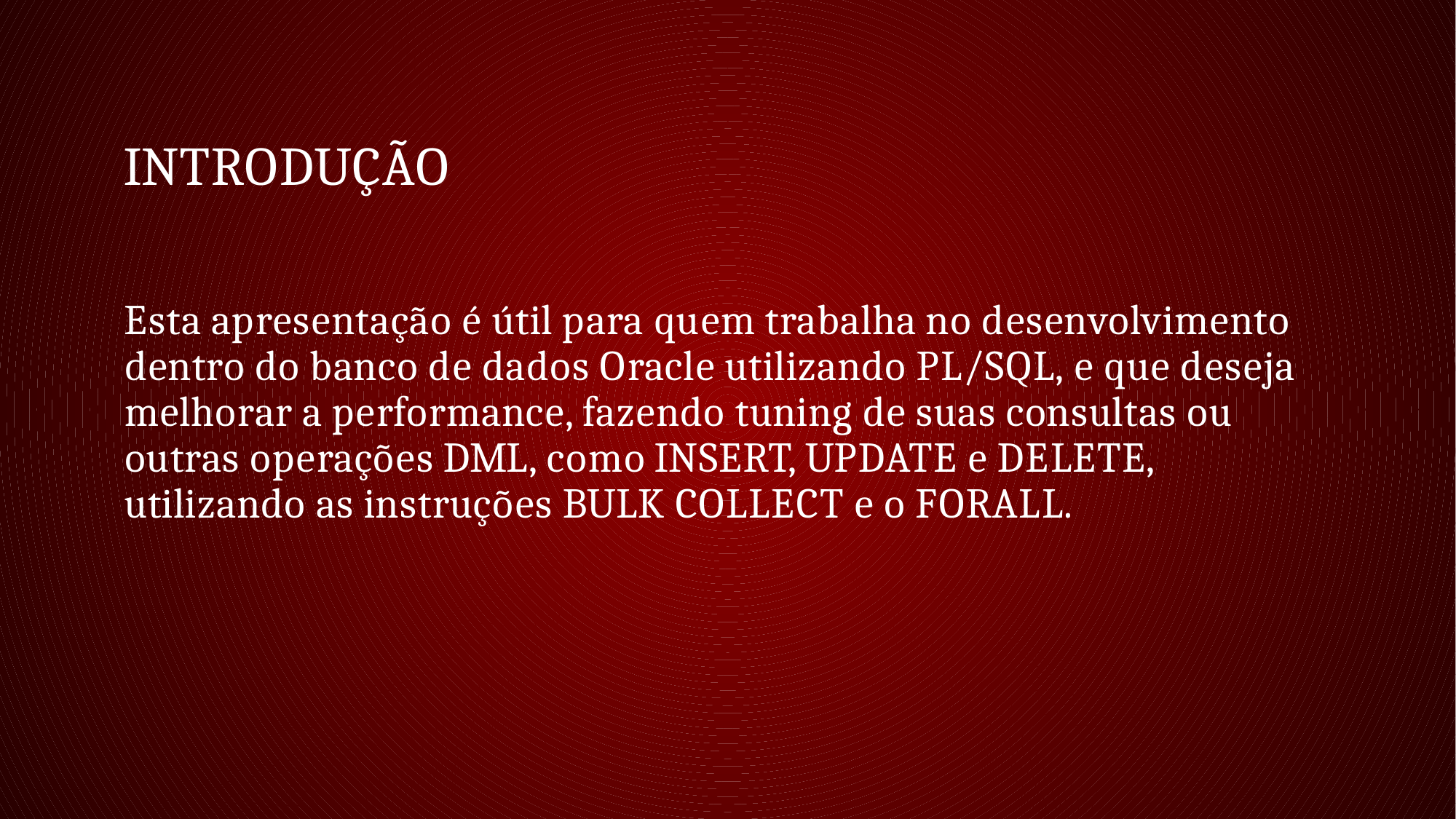

# Introdução

Esta apresentação é útil para quem trabalha no desenvolvimento dentro do banco de dados Oracle utilizando PL/SQL, e que deseja melhorar a performance, fazendo tuning de suas consultas ou outras operações DML, como INSERT, UPDATE e DELETE, utilizando as instruções BULK COLLECT e o FORALL.